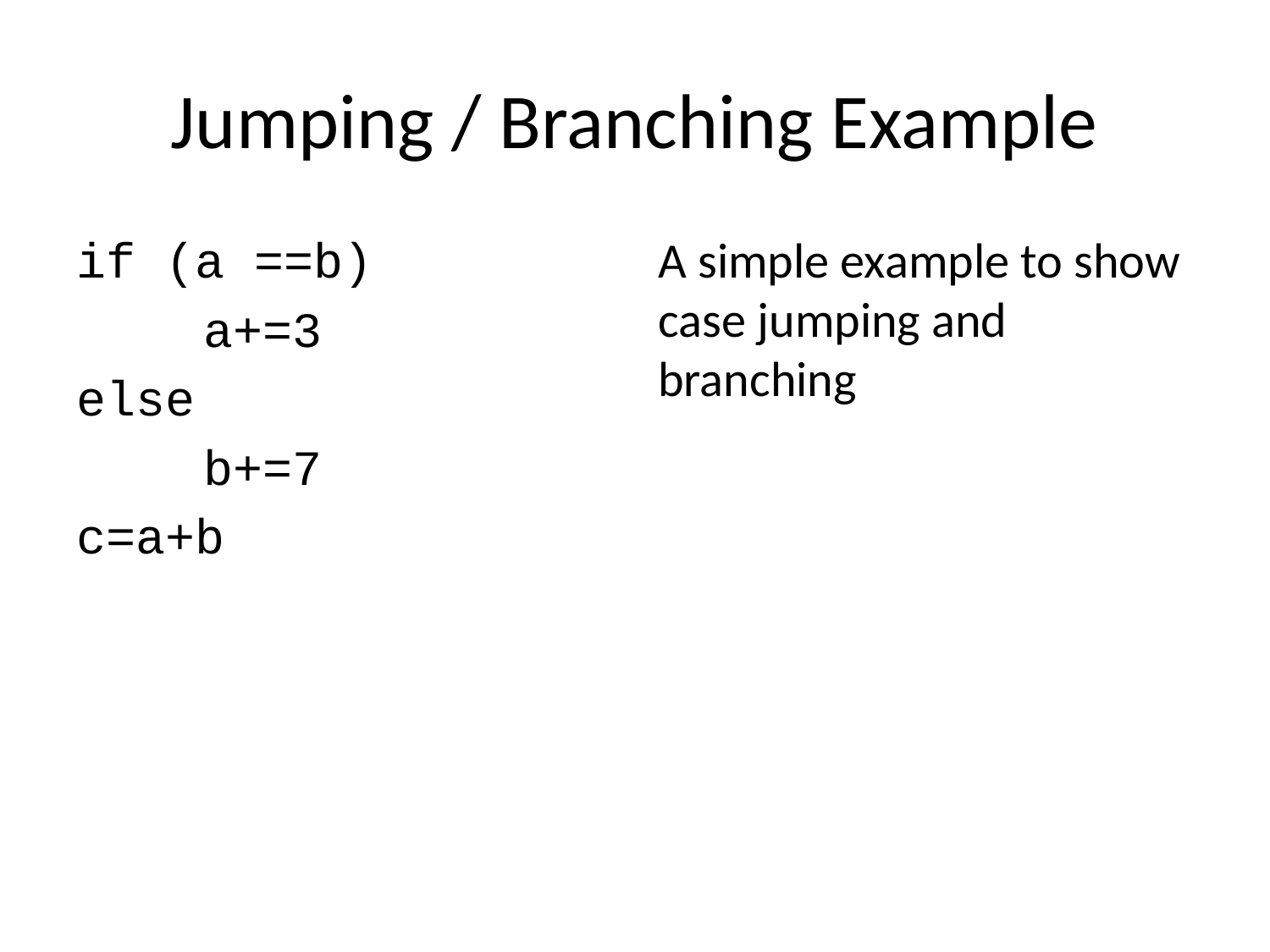

# Jumping / Branching Example
if (a ==b)
	a+=3
else
	b+=7
c=a+b

A simple example to show case jumping and branching